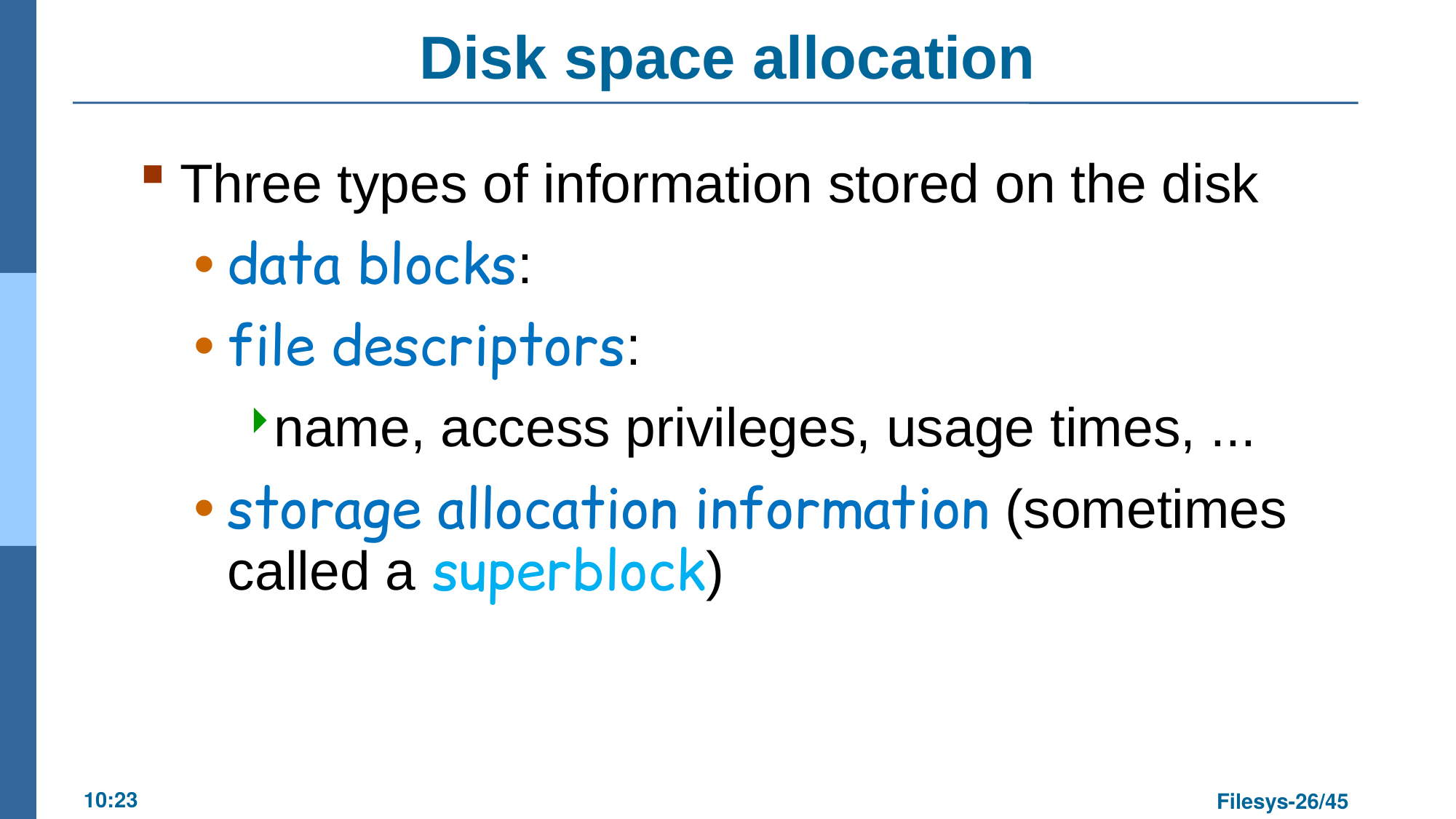

# Disk space allocation
Three types of information stored on the disk
data blocks:
file descriptors:
name, access privileges, usage times, ...
storage allocation information (sometimes called a superblock)